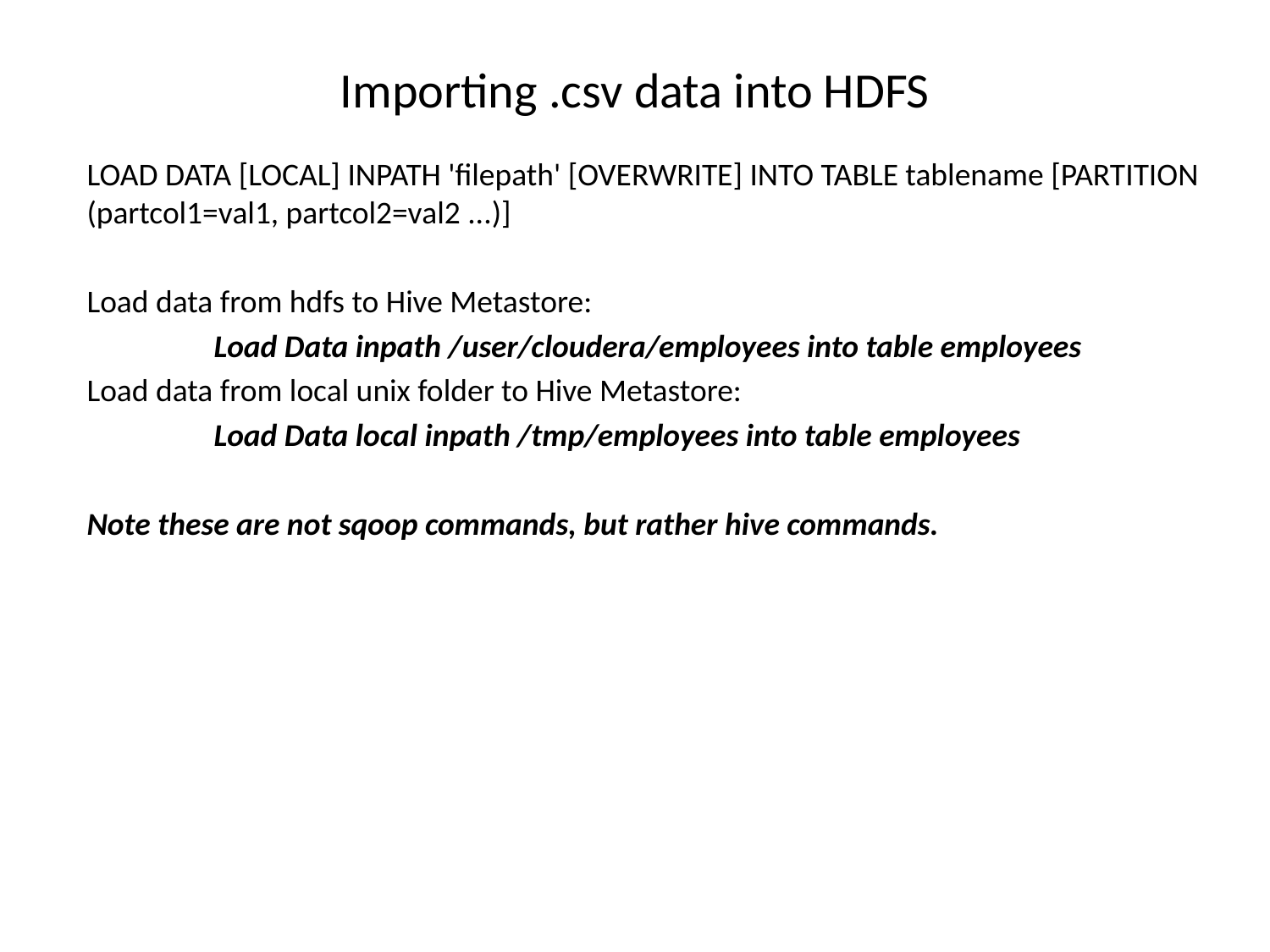

# Importing .csv data into HDFS
LOAD DATA [LOCAL] INPATH 'filepath' [OVERWRITE] INTO TABLE tablename [PARTITION (partcol1=val1, partcol2=val2 ...)]

Load data from hdfs to Hive Metastore:
	Load Data inpath /user/cloudera/employees into table employees
Load data from local unix folder to Hive Metastore:
	Load Data local inpath /tmp/employees into table employees

Note these are not sqoop commands, but rather hive commands.